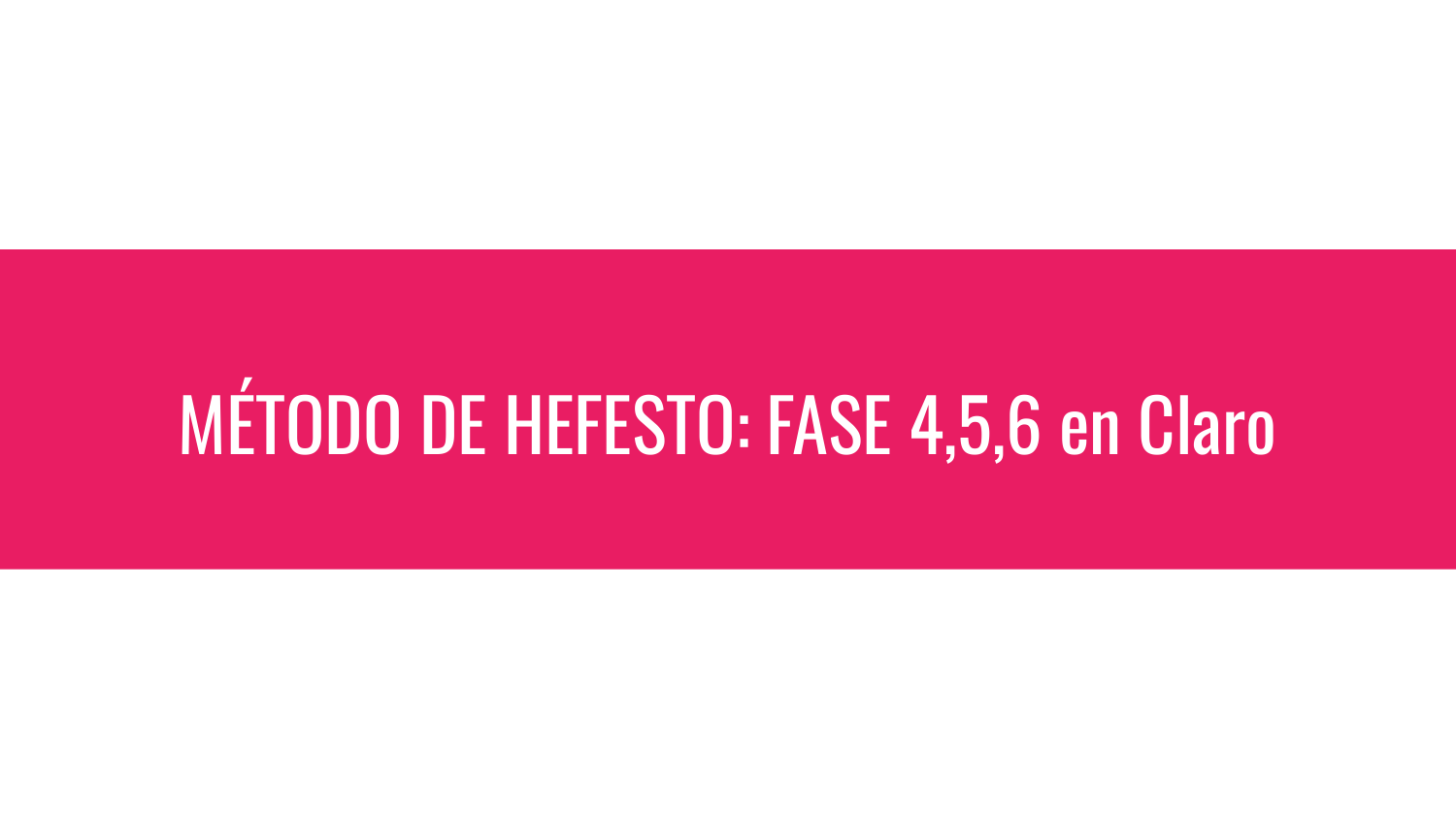

# MÉTODO DE HEFESTO: FASE 4,5,6 en Claro